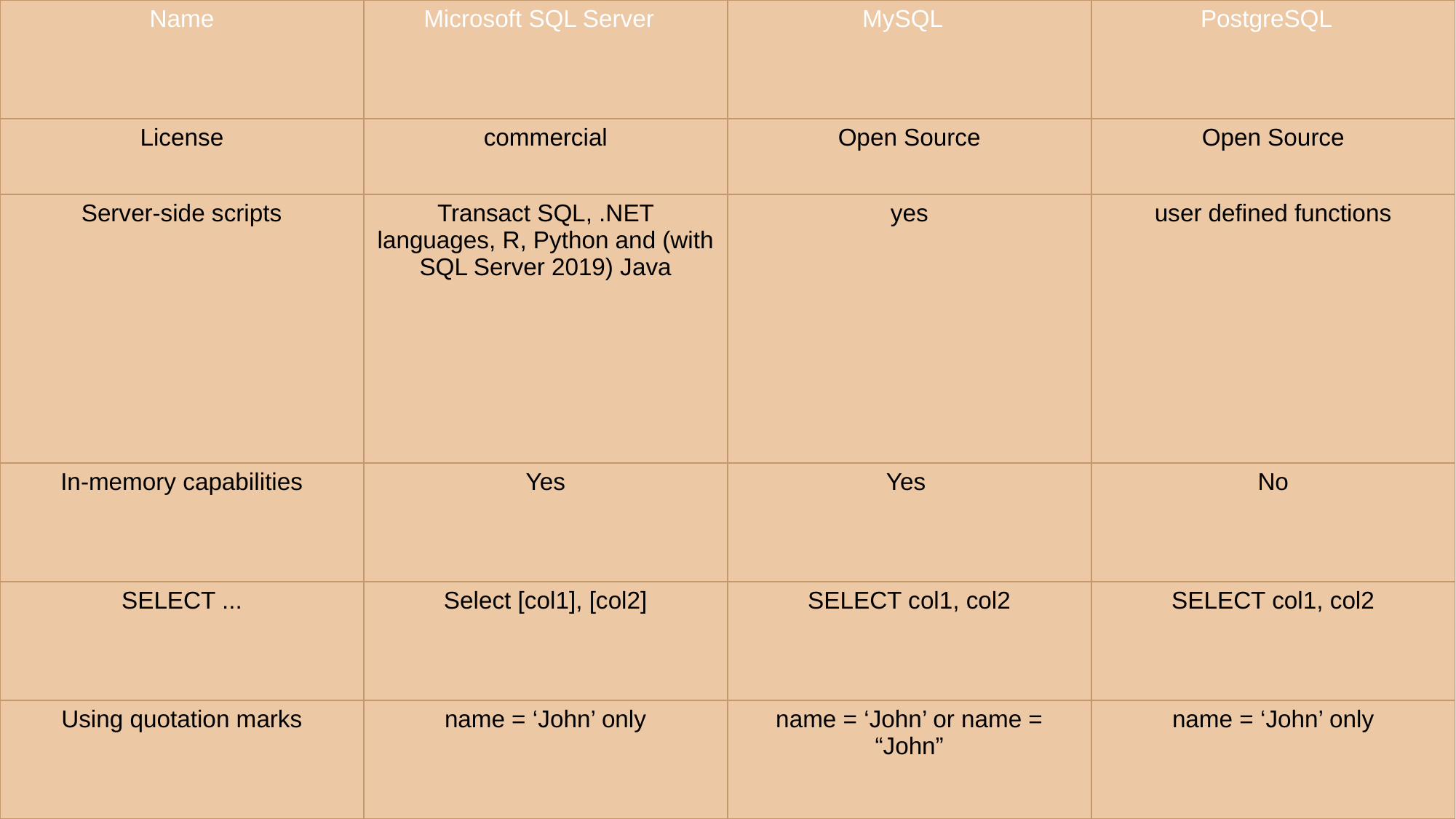

| Name | Microsoft SQL Server | MySQL | PostgreSQL |
| --- | --- | --- | --- |
| License | commercial | Open Source | Open Source |
| Server-side scripts | Transact SQL, .NET languages, R, Python and (with SQL Server 2019) Java | yes | user defined functions |
| In-memory capabilities | Yes | Yes | No |
| SELECT ... | Select [col1], [col2] | SELECT col1, col2 | SELECT col1, col2 |
| Using quotation marks | name = ‘John’ only | name = ‘John’ or name = “John” | name = ‘John’ only |